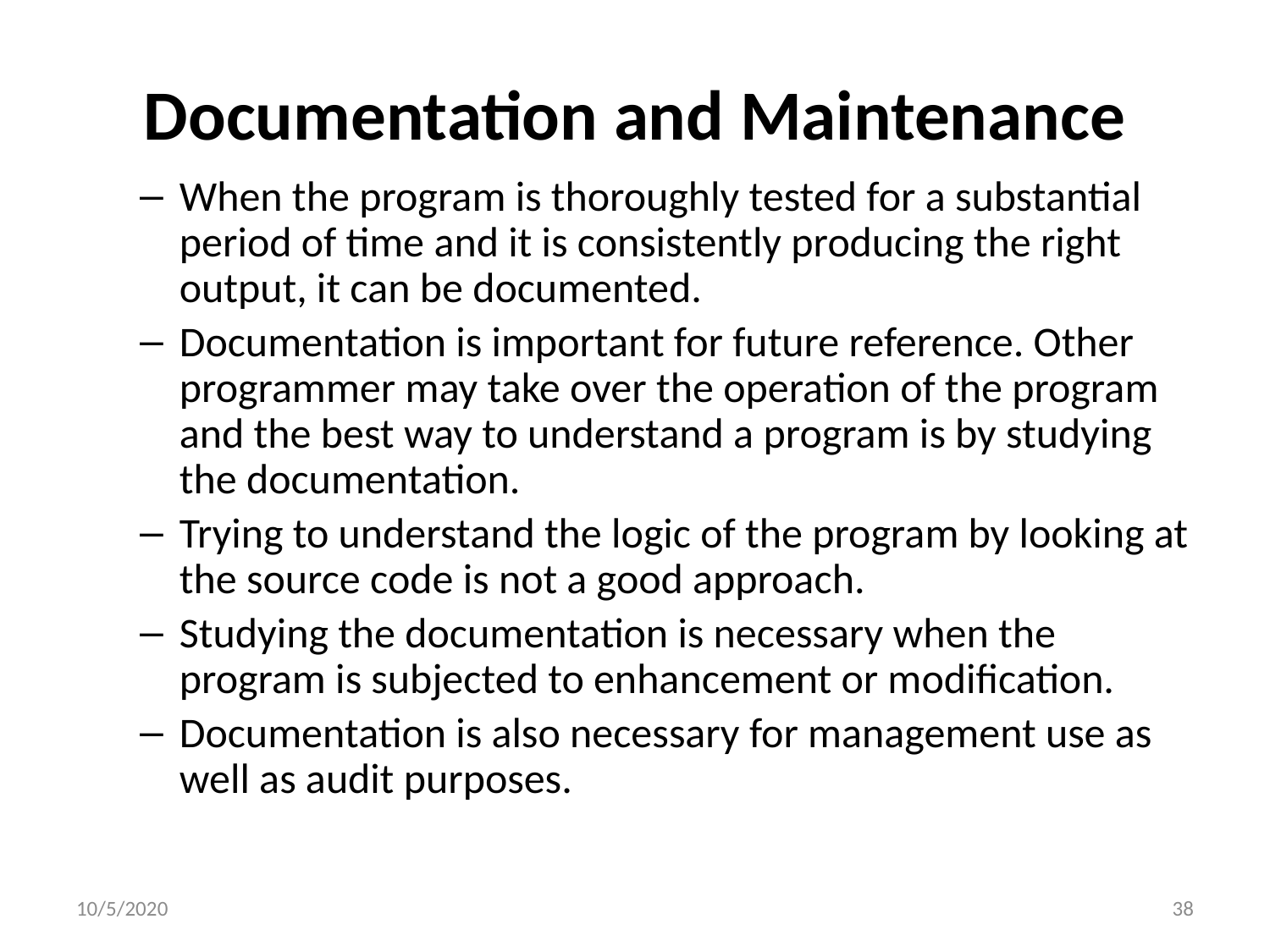

# Documentation and Maintenance
When the program is thoroughly tested for a substantial period of time and it is consistently producing the right output, it can be documented.
Documentation is important for future reference. Other programmer may take over the operation of the program and the best way to understand a program is by studying the documentation.
Trying to understand the logic of the program by looking at the source code is not a good approach.
Studying the documentation is necessary when the program is subjected to enhancement or modification.
Documentation is also necessary for management use as well as audit purposes.
10/5/2020
38